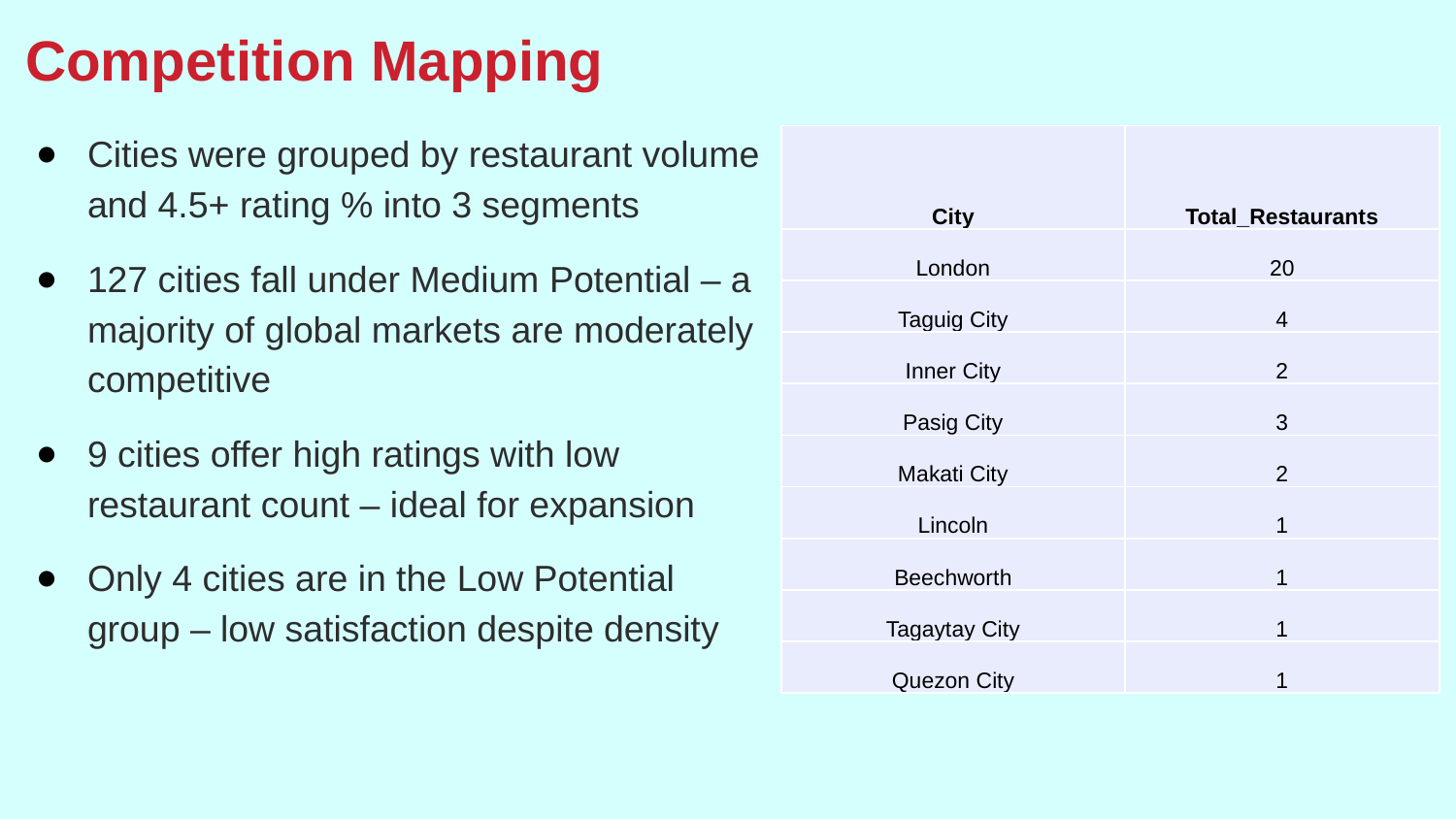

# Competition Mapping
Cities were grouped by restaurant volume and 4.5+ rating % into 3 segments
127 cities fall under Medium Potential – a majority of global markets are moderately competitive
9 cities offer high ratings with low restaurant count – ideal for expansion
Only 4 cities are in the Low Potential group – low satisfaction despite density
| City | Total\_Restaurants |
| --- | --- |
| London | 20 |
| Taguig City | 4 |
| Inner City | 2 |
| Pasig City | 3 |
| Makati City | 2 |
| Lincoln | 1 |
| Beechworth | 1 |
| Tagaytay City | 1 |
| Quezon City | 1 |